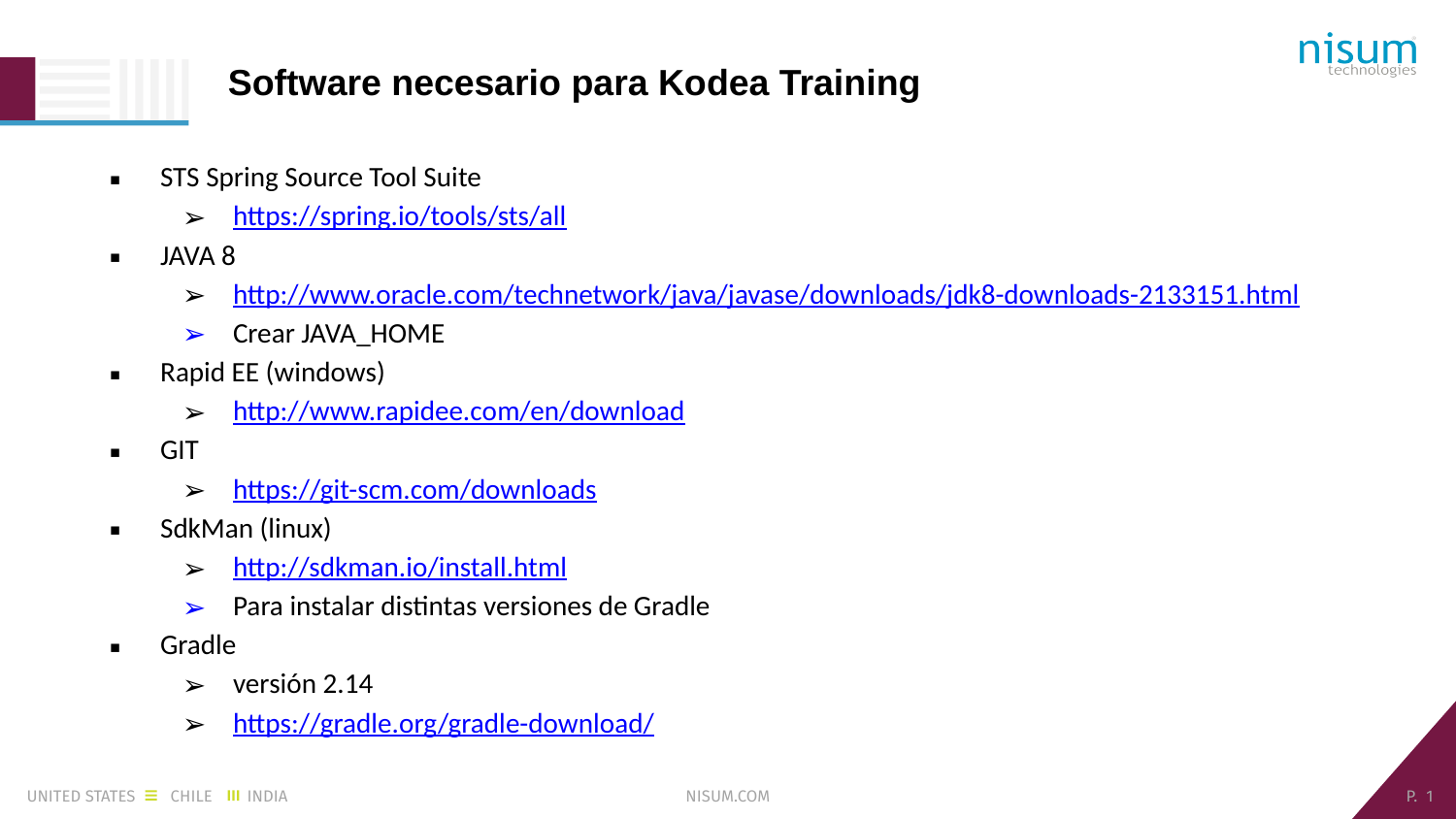

Software necesario para Kodea Training
STS Spring Source Tool Suite
https://spring.io/tools/sts/all
JAVA 8
http://www.oracle.com/technetwork/java/javase/downloads/jdk8-downloads-2133151.html
Crear JAVA_HOME
Rapid EE (windows)
http://www.rapidee.com/en/download
GIT
https://git-scm.com/downloads
SdkMan (linux)
http://sdkman.io/install.html
Para instalar distintas versiones de Gradle
Gradle
versión 2.14
https://gradle.org/gradle-download/